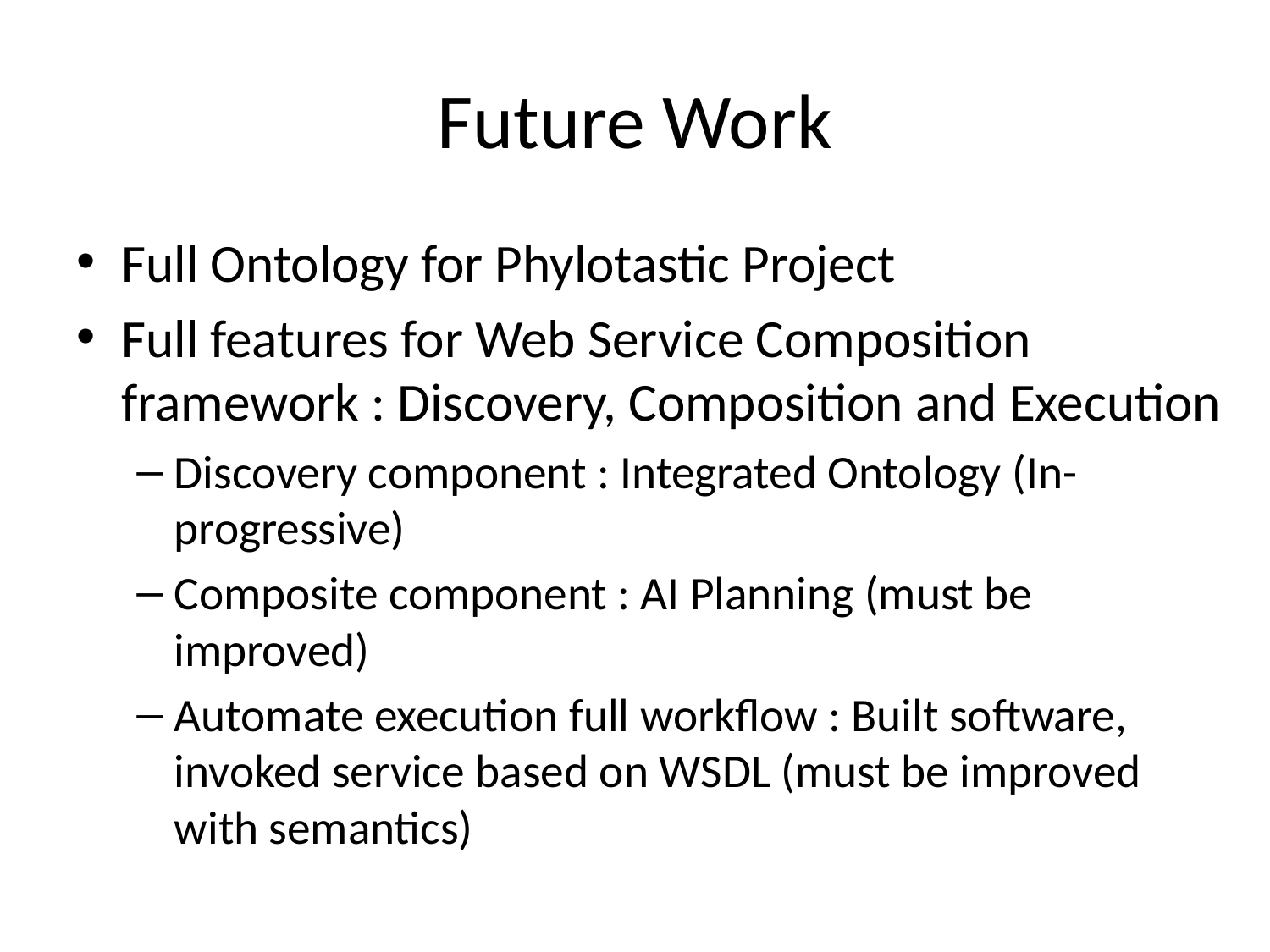

# Future Work
Full Ontology for Phylotastic Project
Full features for Web Service Composition framework : Discovery, Composition and Execution
Discovery component : Integrated Ontology (In-progressive)
Composite component : AI Planning (must be improved)
Automate execution full workflow : Built software, invoked service based on WSDL (must be improved with semantics)